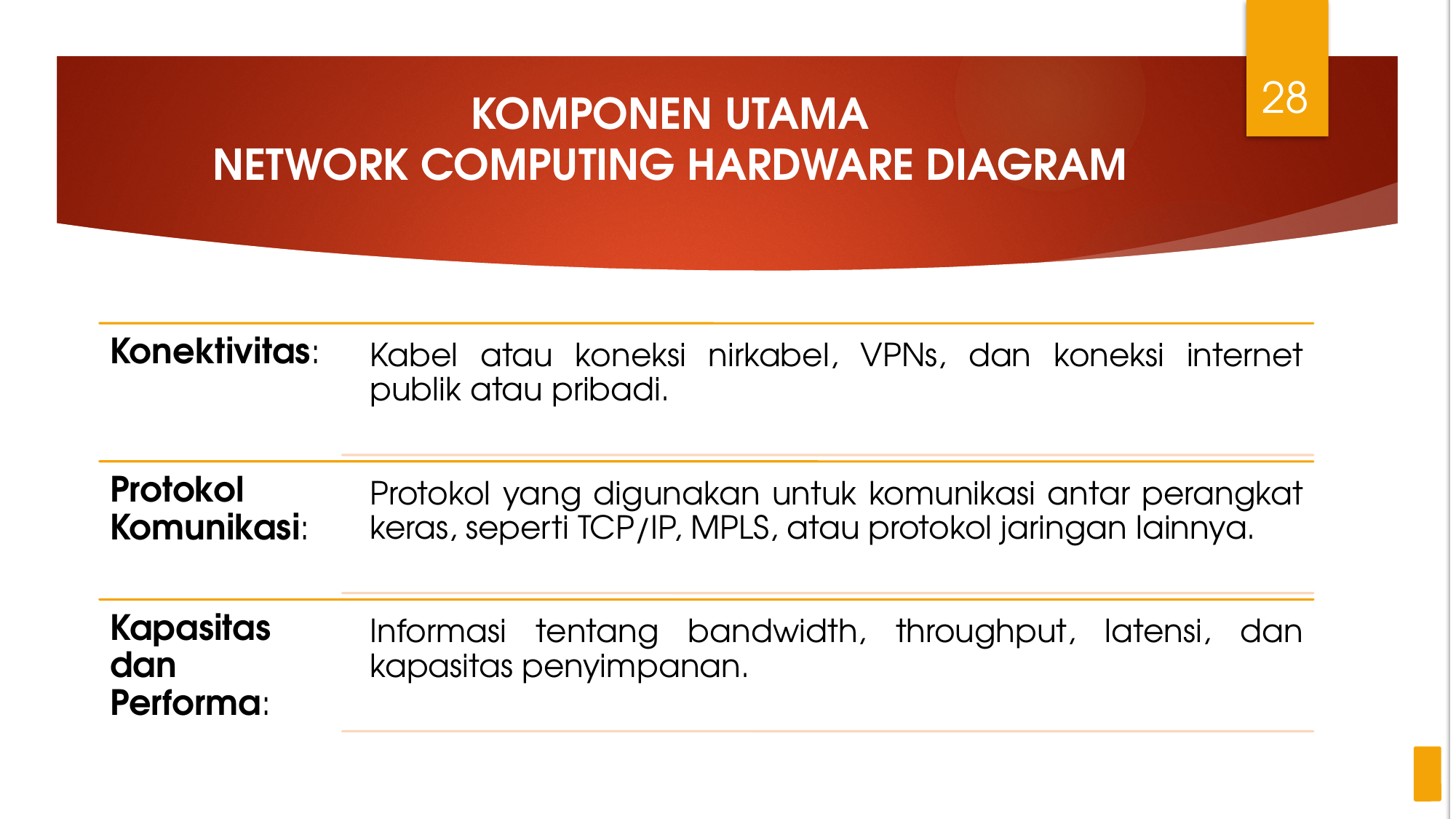

28
KOMPONEN UTAMA
NETWORK COMPUTING HARDWARE DIAGRAM
Konektivitas:
Kabel atau koneksi nirkabel, VPNs, dan koneksi internet publik atau pribadi.
Protokol Komunikasi:
Protokol yang digunakan untuk komunikasi antar perangkat keras, seperti TCP/IP, MPLS, atau protokol jaringan lainnya.
Kapasitas dan Performa:
Informasi tentang bandwidth, throughput, latensi, dan kapasitas penyimpanan.